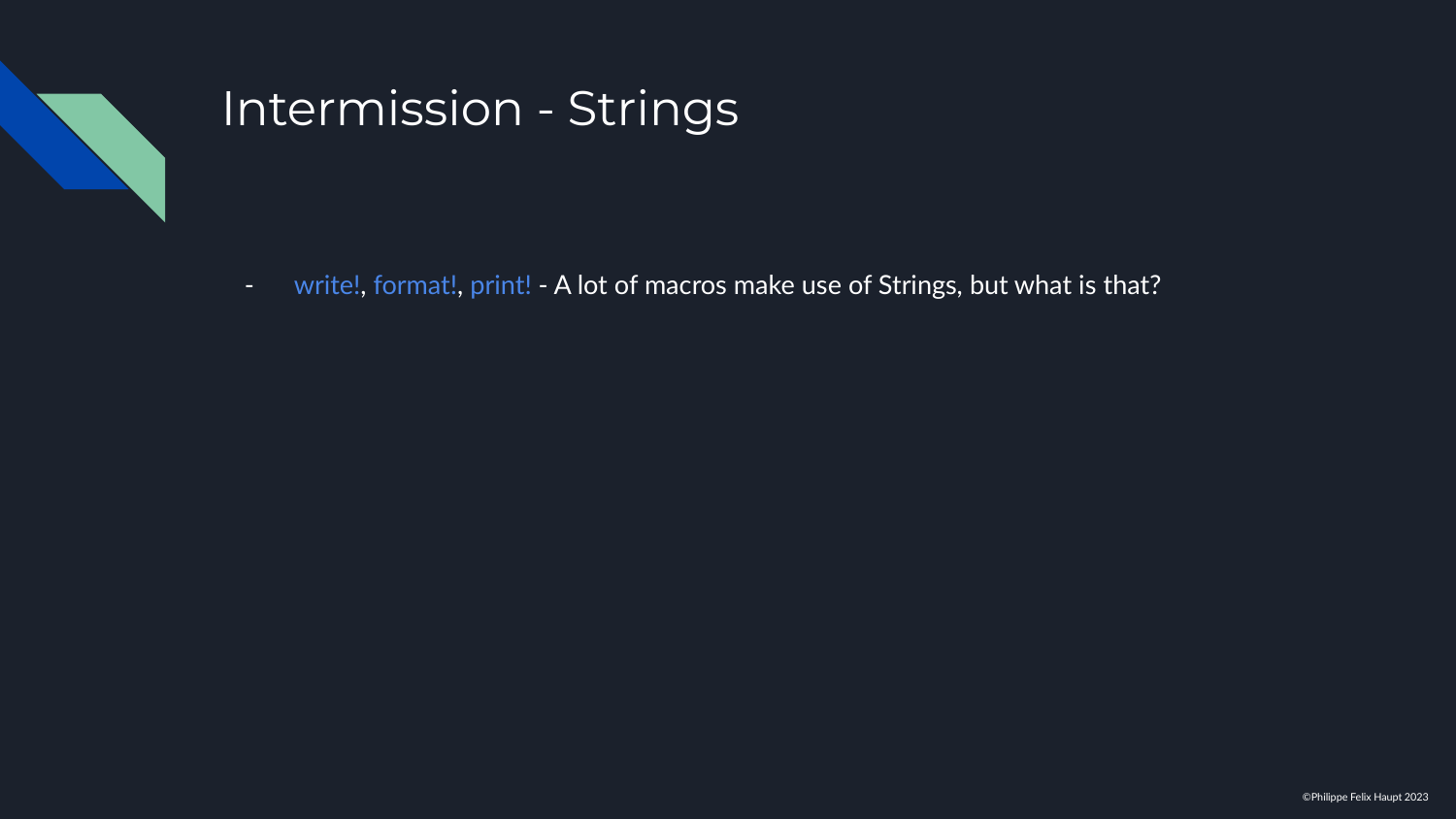

# Intermission - Strings
write!, format!, print! - A lot of macros make use of Strings, but what is that?
©Philippe Felix Haupt 2023